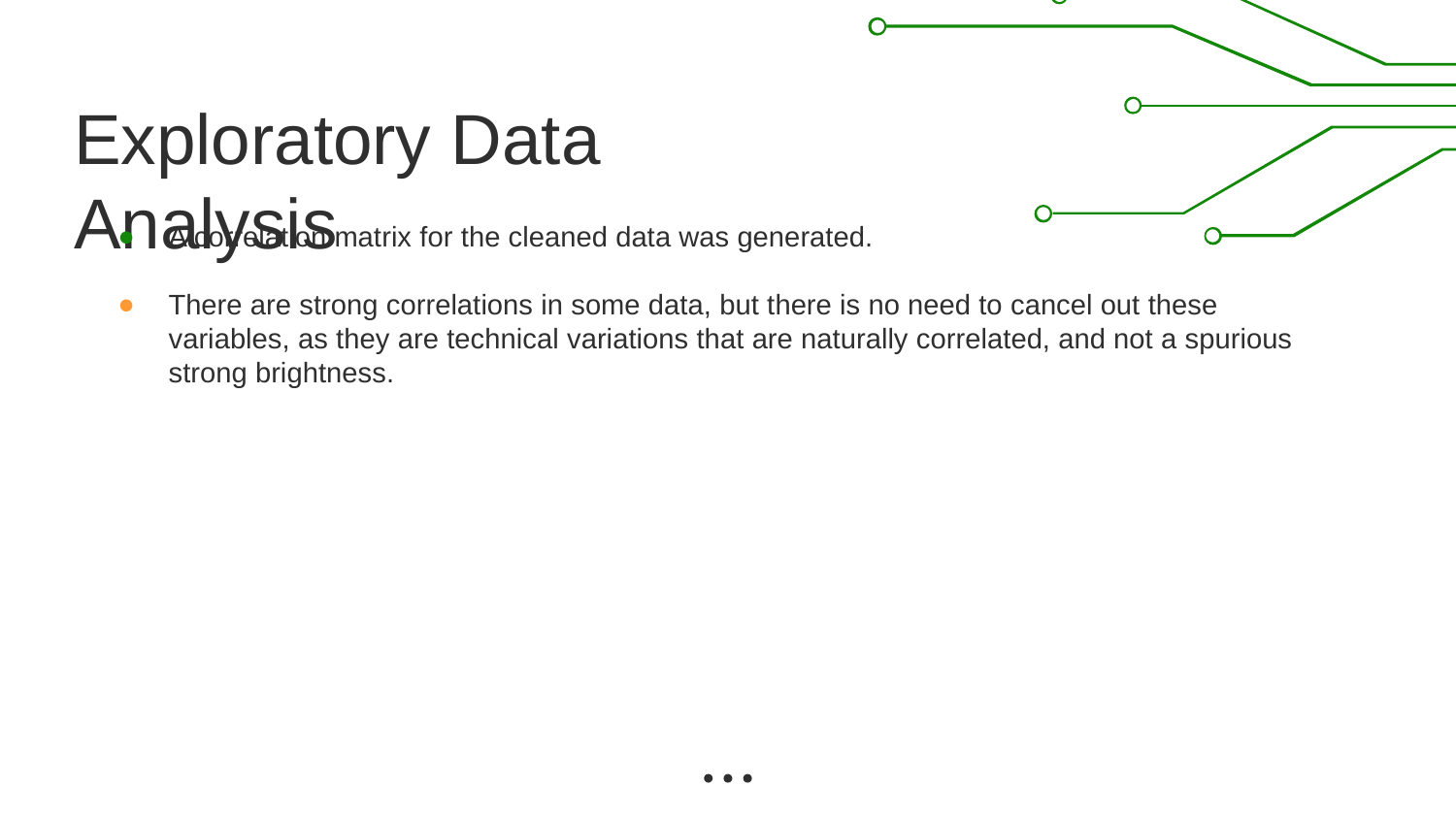

# Exploratory Data Analysis
A correlation matrix for the cleaned data was generated.

There are strong correlations in some data, but there is no need to cancel out these variables, as they are technical variations that are naturally correlated, and not a spurious strong brightness.